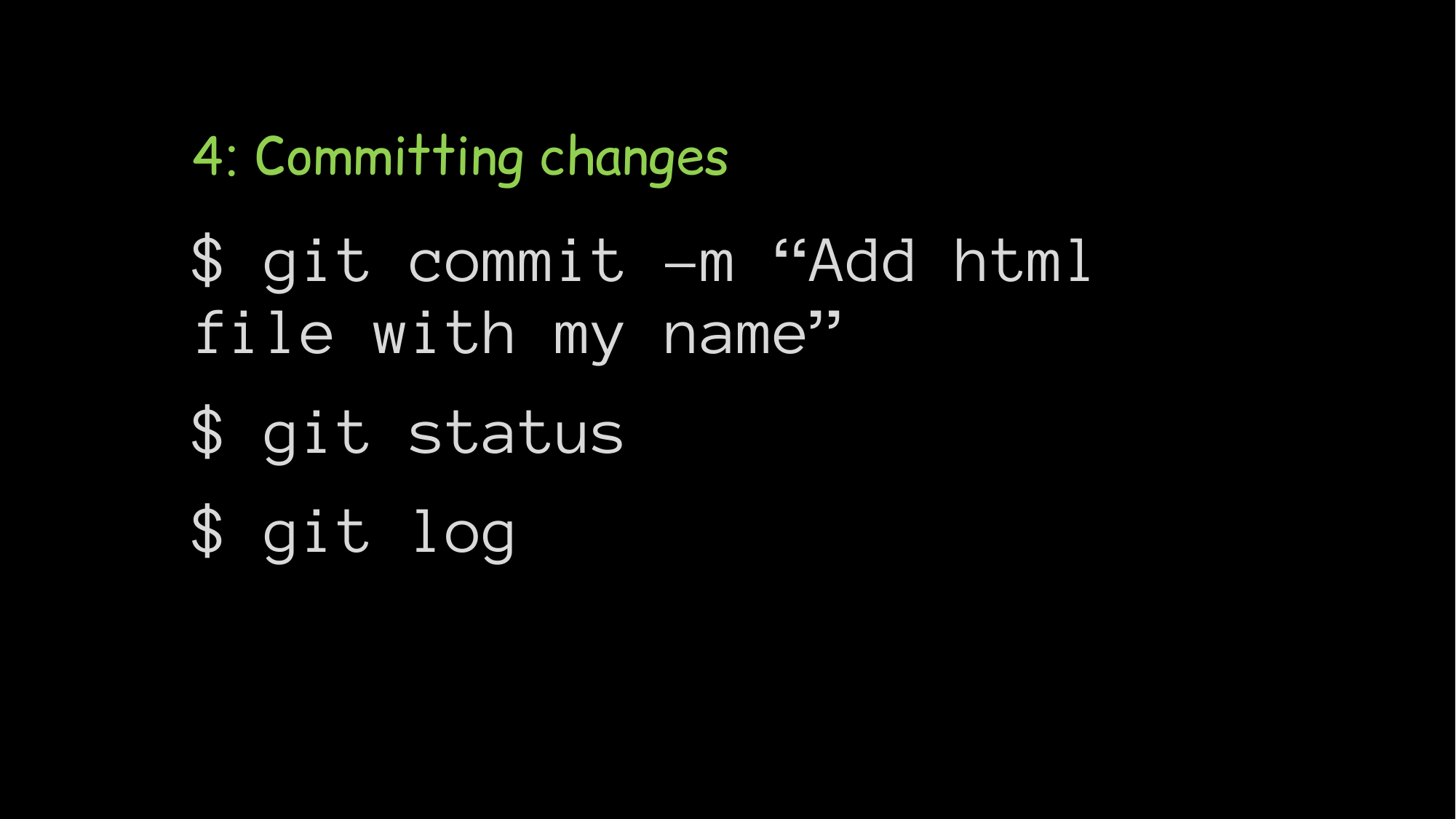

# 4: Committing changes
$ git commit –m “Add html file with my name”
$ git status
$ git log